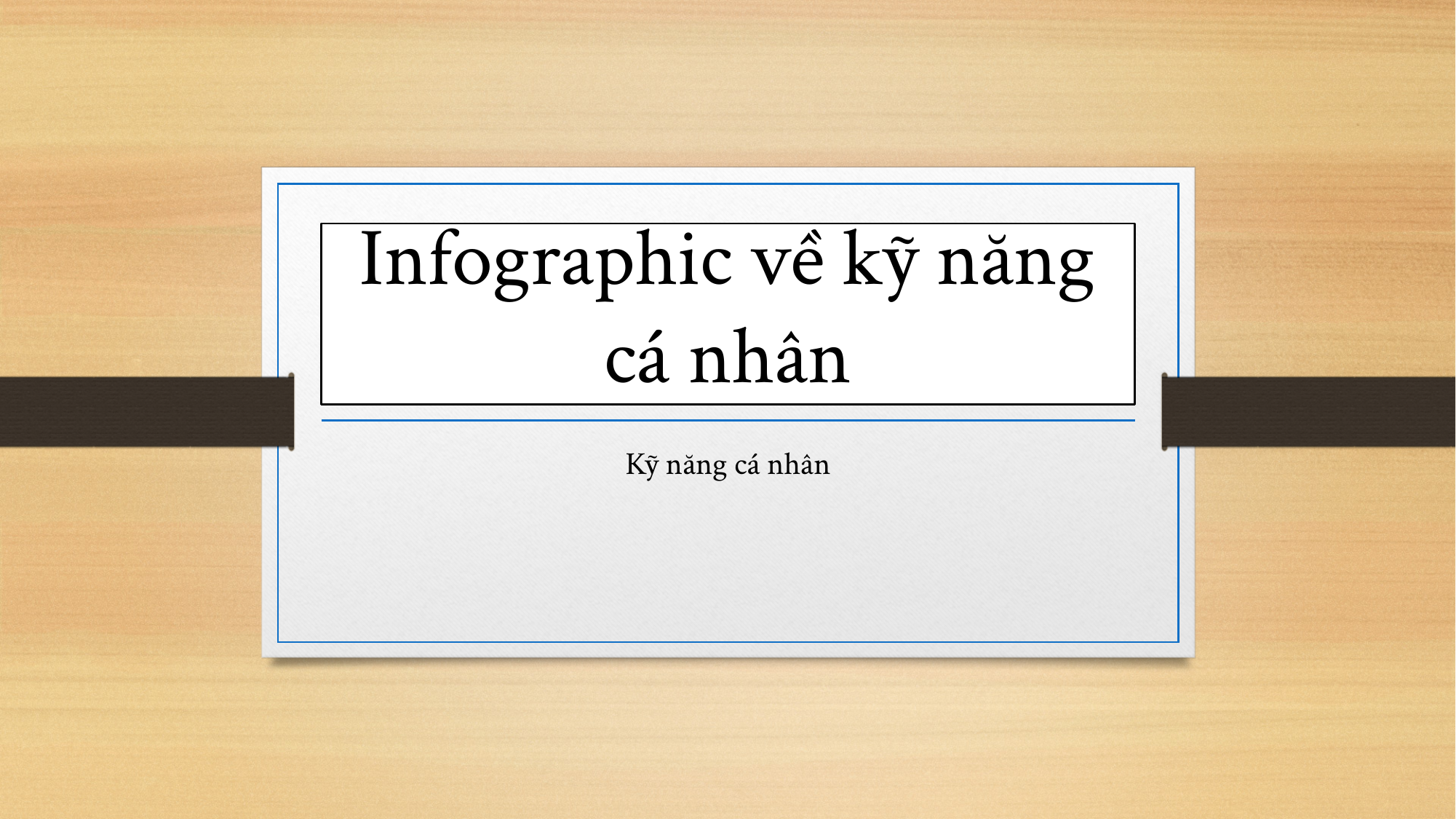

# Infographic về kỹ năng cá nhân
Kỹ năng cá nhân